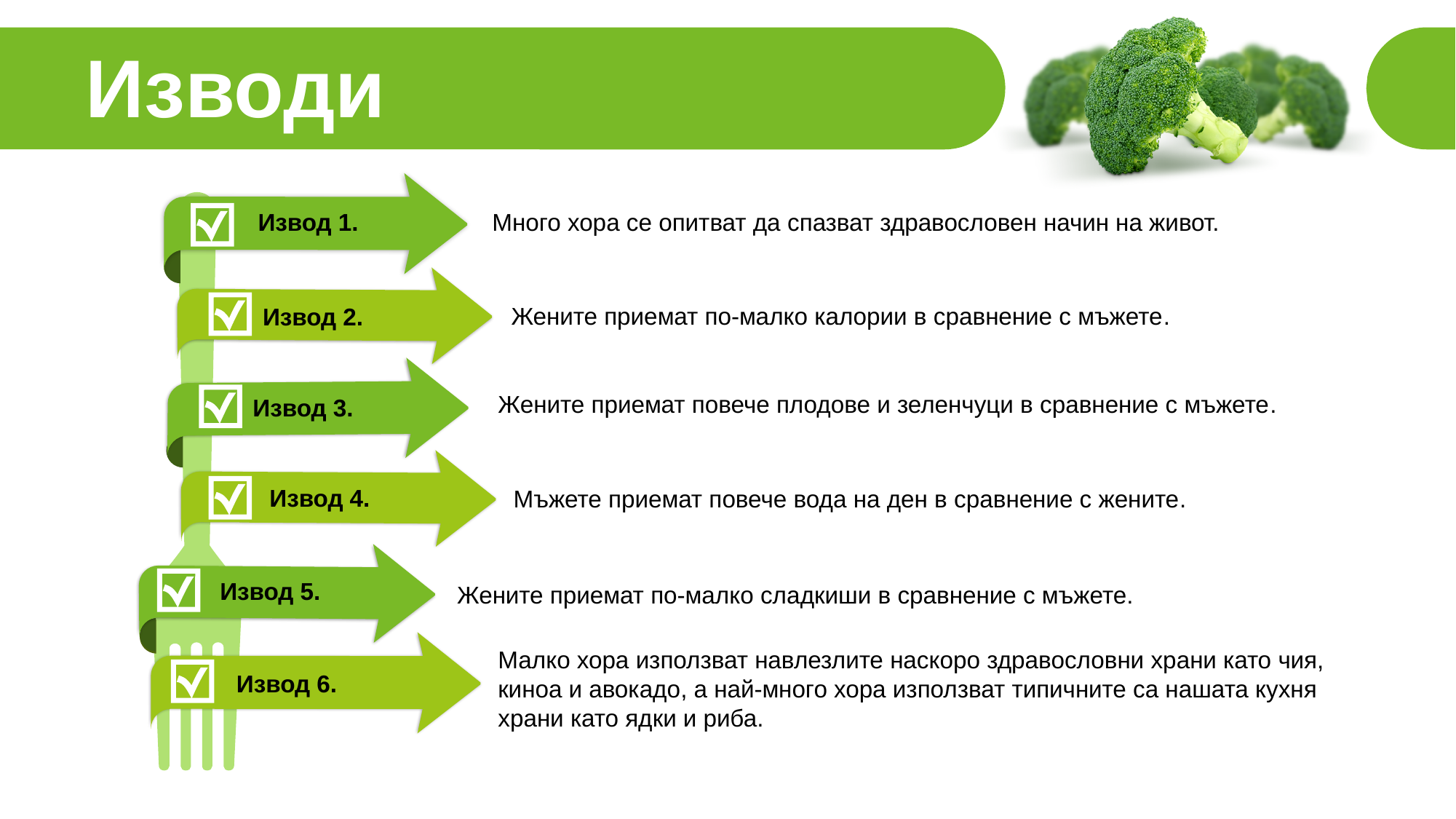

Изводи

Много хора се опитват да спазват здравословен начин на живот.
Извод 1.

Жените приемат по-малко калории в сравнение с мъжете.
Извод 2.

Жените приемат повече плодове и зеленчуци в сравнение с мъжете.

Извод 3.

Извод 4.
Мъжете приемат повече вода на ден в сравнение с жените.

Извод 5.
Жените приемат по-малко сладкиши в сравнение с мъжете.

Малко хора използват навлезлите наскоро здравословни храни като чия, киноа и авокадо, а най-много хора използват типичните са нашата кухня храни като ядки и риба.

Извод 6.